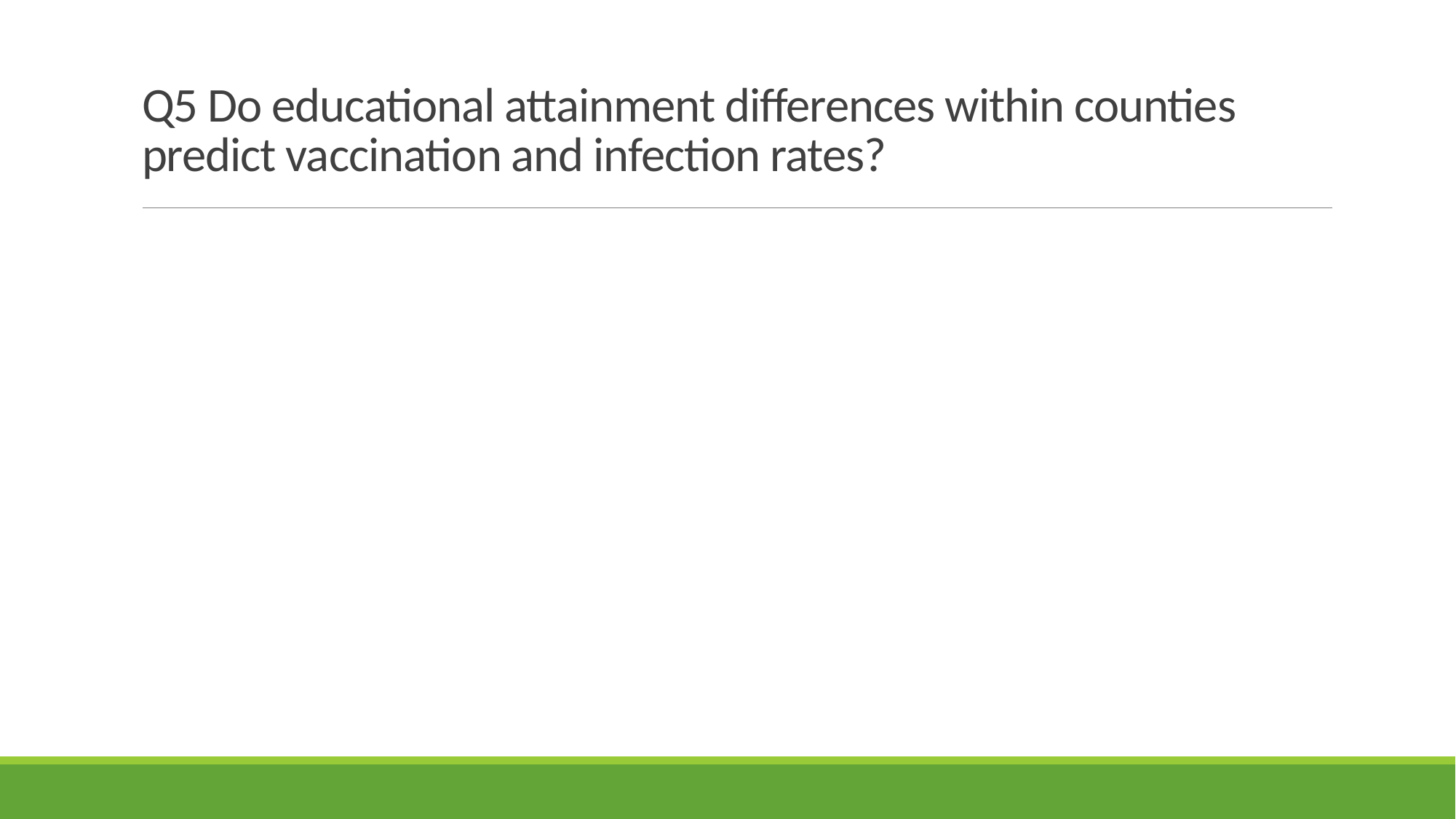

# Q5 Do educational attainment differences within counties predict vaccination and infection rates?